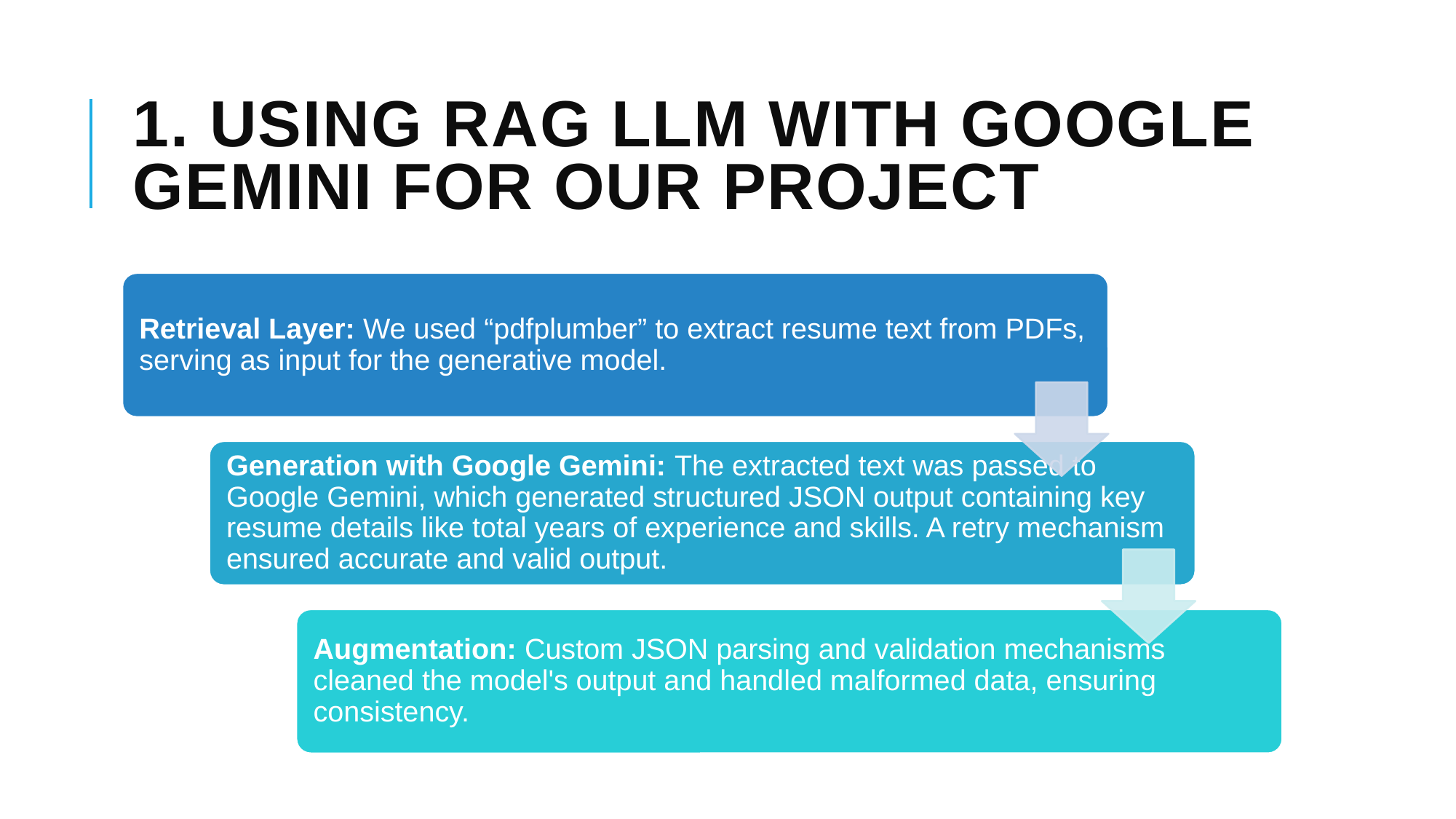

1. Using RAG LLM with Google Gemini for Our Project
Retrieval Layer: We used “pdfplumber” to extract resume text from PDFs, serving as input for the generative model.
Generation with Google Gemini: The extracted text was passed to Google Gemini, which generated structured JSON output containing key resume details like total years of experience and skills. A retry mechanism ensured accurate and valid output.
Augmentation: Custom JSON parsing and validation mechanisms cleaned the model's output and handled malformed data, ensuring consistency.